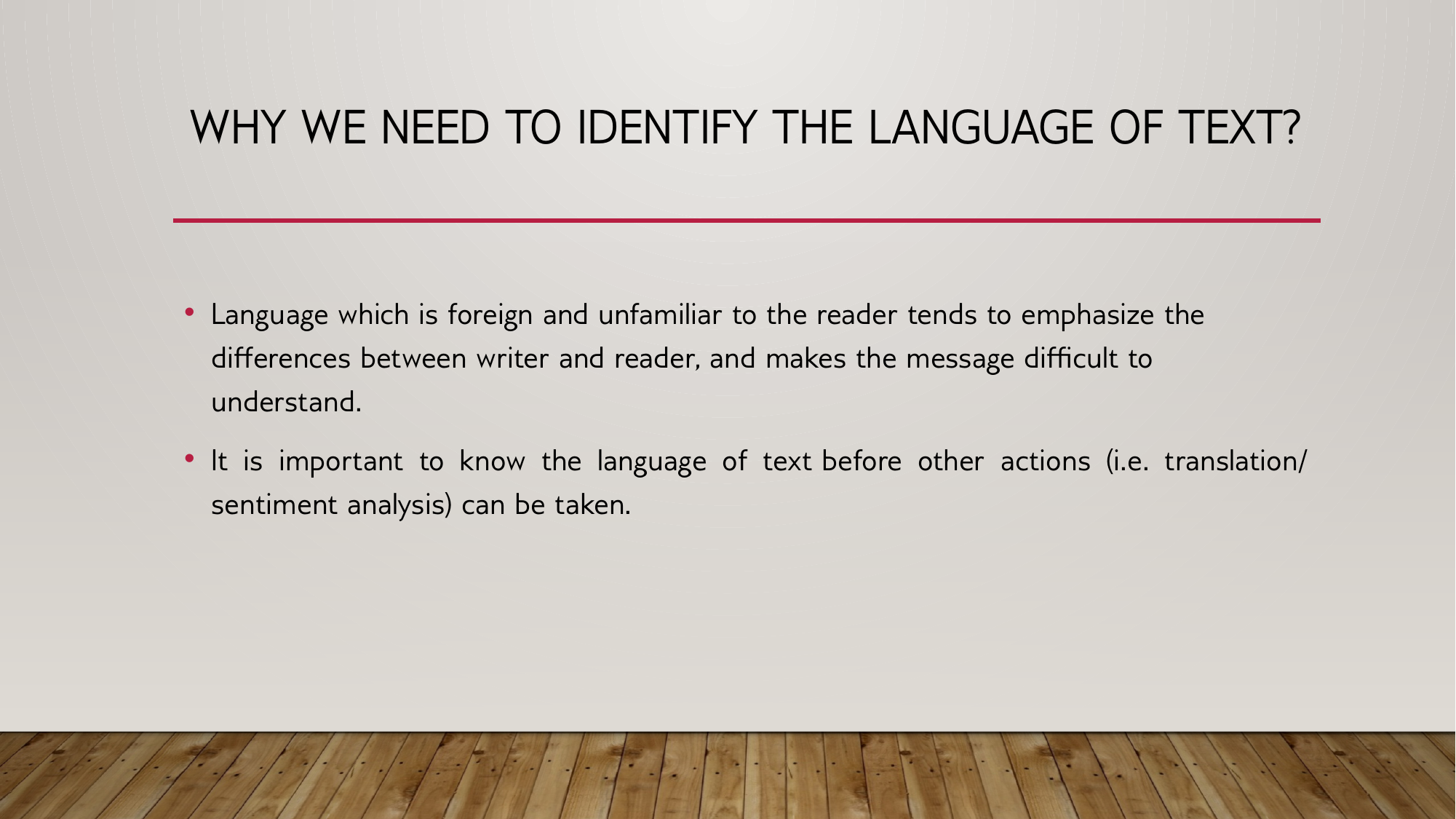

# WHY WE NEED TO IDENTIFY THE LANGUAGE OF TEXT?
Language which is foreign and unfamiliar to the reader tends to emphasize the differences between writer and reader, and makes the message difficult to understand.
It is important to know the language of text before other actions (i.e. translation/ sentiment analysis) can be taken.